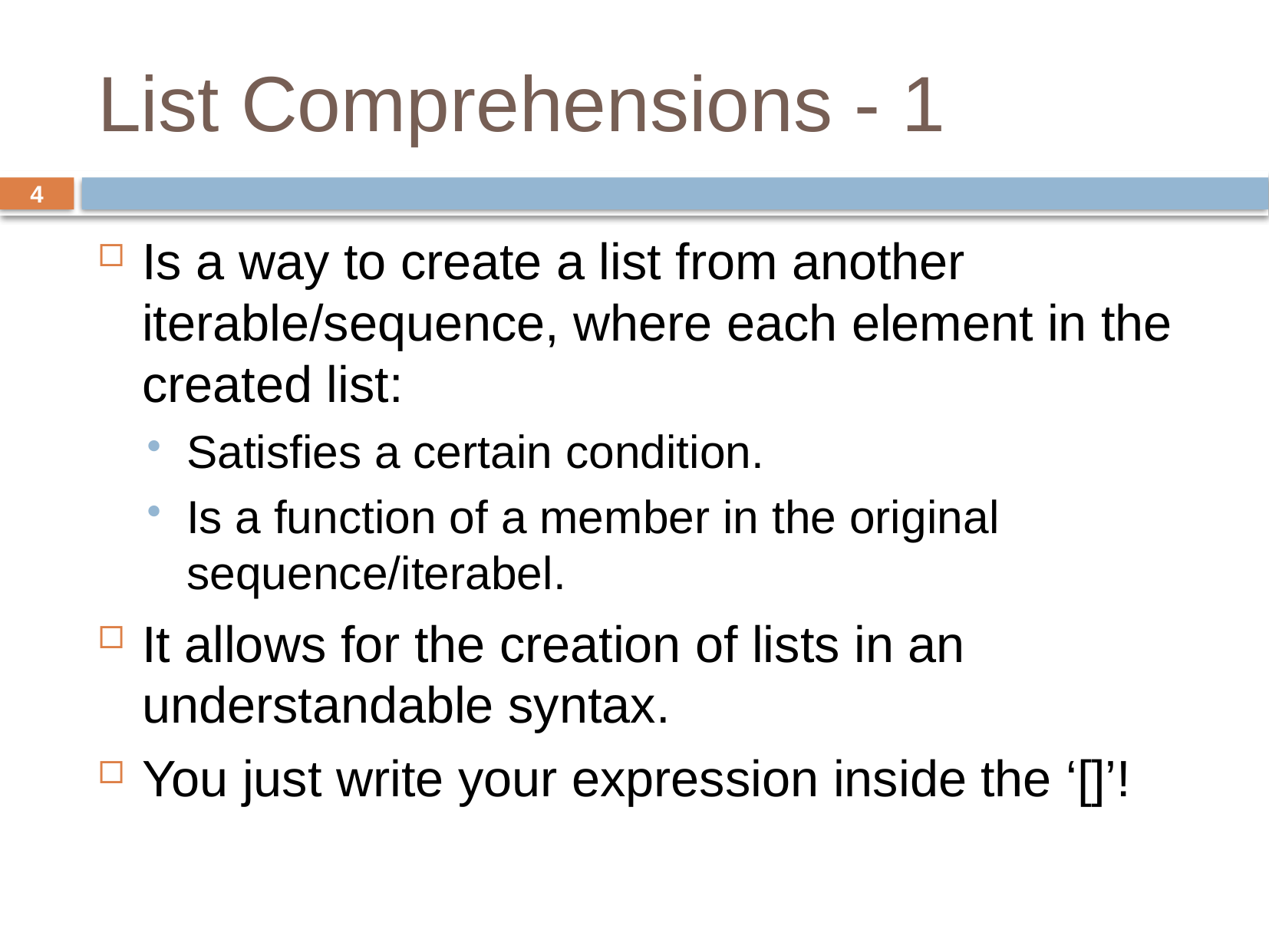

# List Comprehensions - 1
4
Is a way to create a list from another iterable/sequence, where each element in the created list:
Satisfies a certain condition.
Is a function of a member in the original sequence/iterabel.
It allows for the creation of lists in an understandable syntax.
You just write your expression inside the ‘[]’!